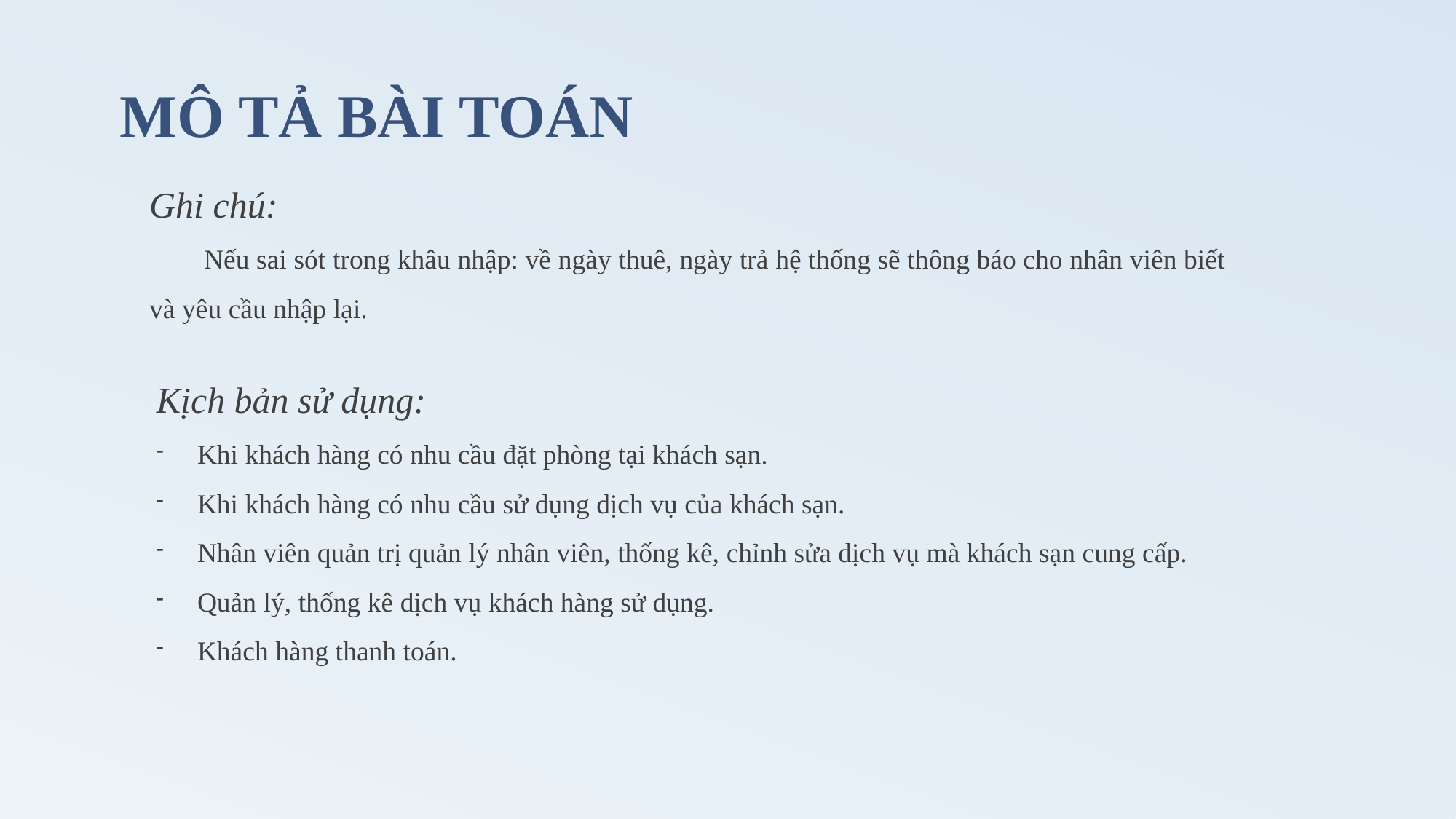

# MÔ TẢ BÀI TOÁN
Ghi chú:
Nếu sai sót trong khâu nhập: về ngày thuê, ngày trả hệ thống sẽ thông báo cho nhân viên biết và yêu cầu nhập lại.

Kịch bản sử dụng:
Khi khách hàng có nhu cầu đặt phòng tại khách sạn.
Khi khách hàng có nhu cầu sử dụng dịch vụ của khách sạn.
Nhân viên quản trị quản lý nhân viên, thống kê, chỉnh sửa dịch vụ mà khách sạn cung cấp.
Quản lý, thống kê dịch vụ khách hàng sử dụng.
Khách hàng thanh toán.